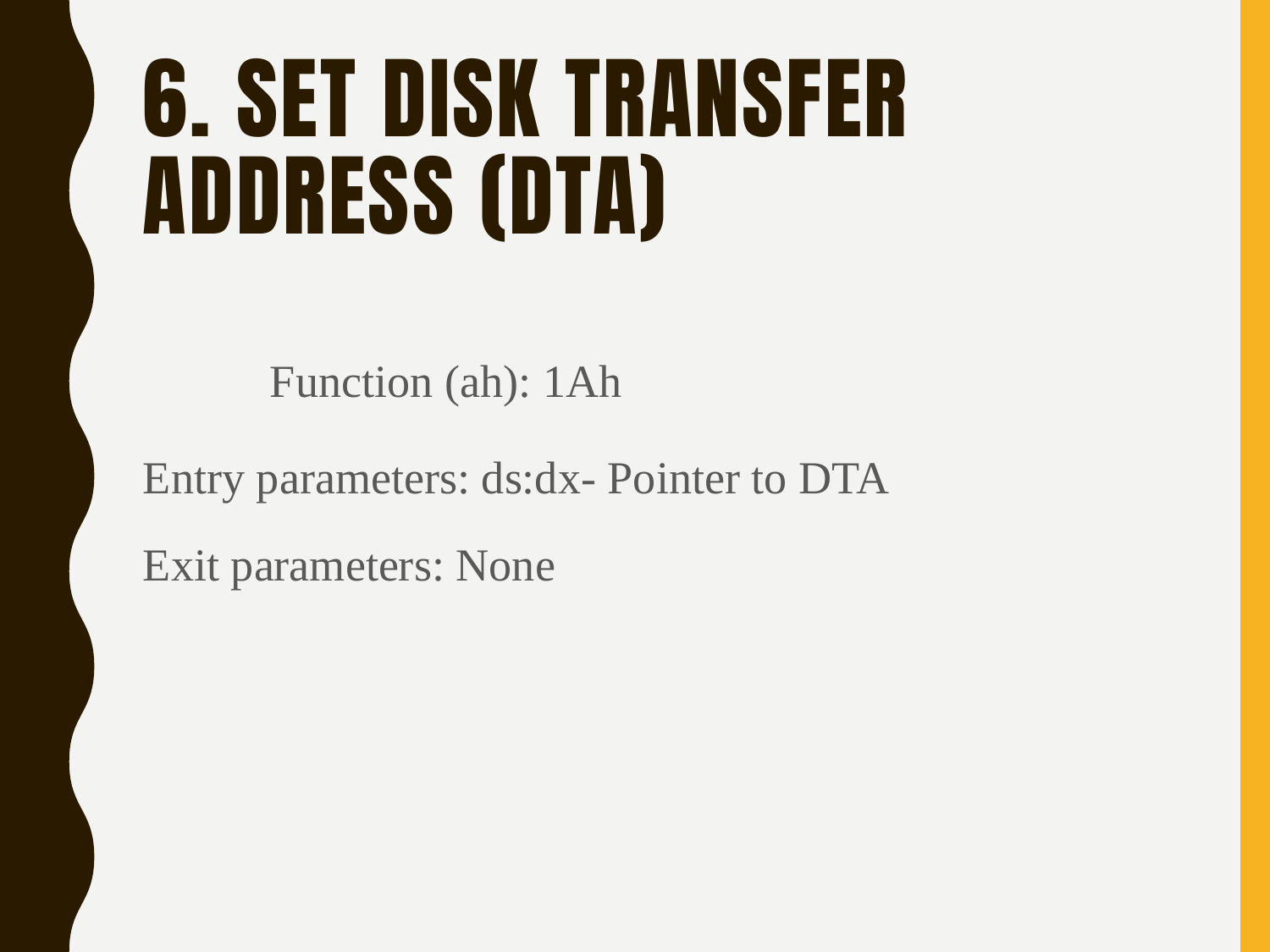

# 6. Set disk transfer address (DTA)
	Function (ah): 1Ah
Entry parameters: ds:dx- Pointer to DTA
Exit parameters: None